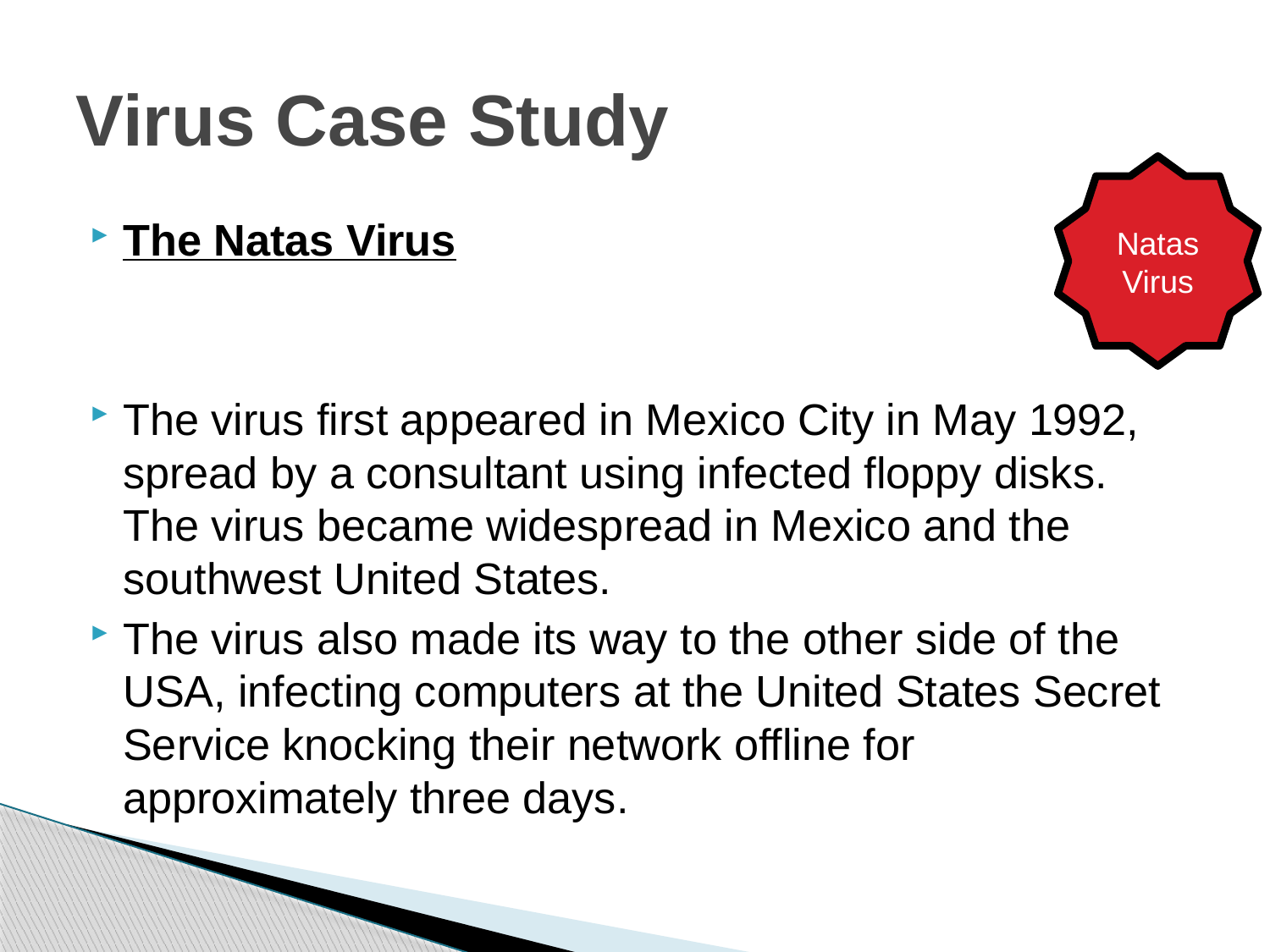

# Virus Case Study
Natas Virus
The Natas Virus

The virus first appeared in Mexico City in May 1992, spread by a consultant using infected floppy disks. The virus became widespread in Mexico and the southwest United States.
The virus also made its way to the other side of the USA, infecting computers at the United States Secret Service knocking their network offline for approximately three days.